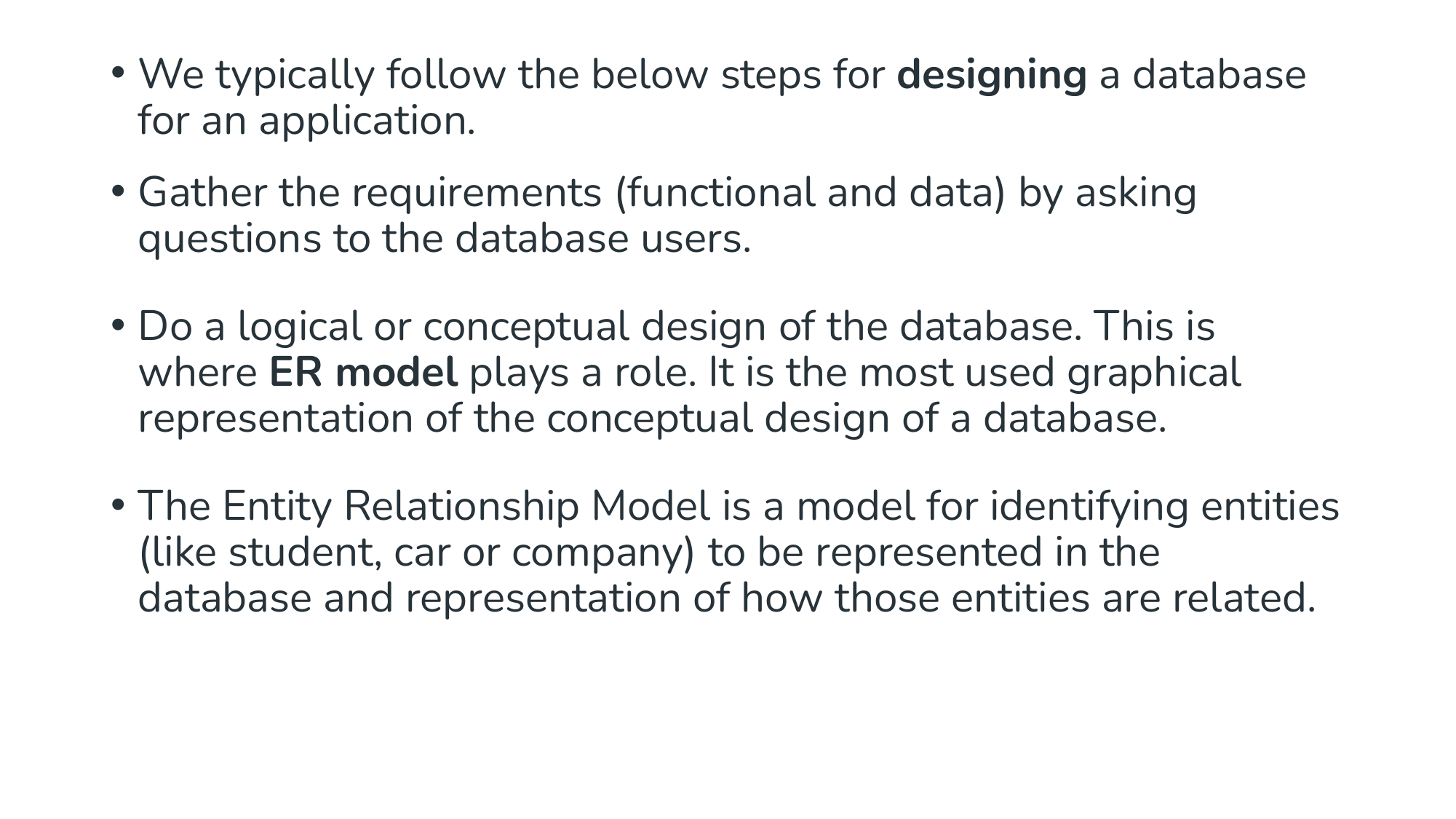

We typically follow the below steps for designing a database for an application.
Gather the requirements (functional and data) by asking questions to the database users.
Do a logical or conceptual design of the database. This is where ER model plays a role. It is the most used graphical representation of the conceptual design of a database.
The Entity Relationship Model is a model for identifying entities (like student, car or company) to be represented in the database and representation of how those entities are related.